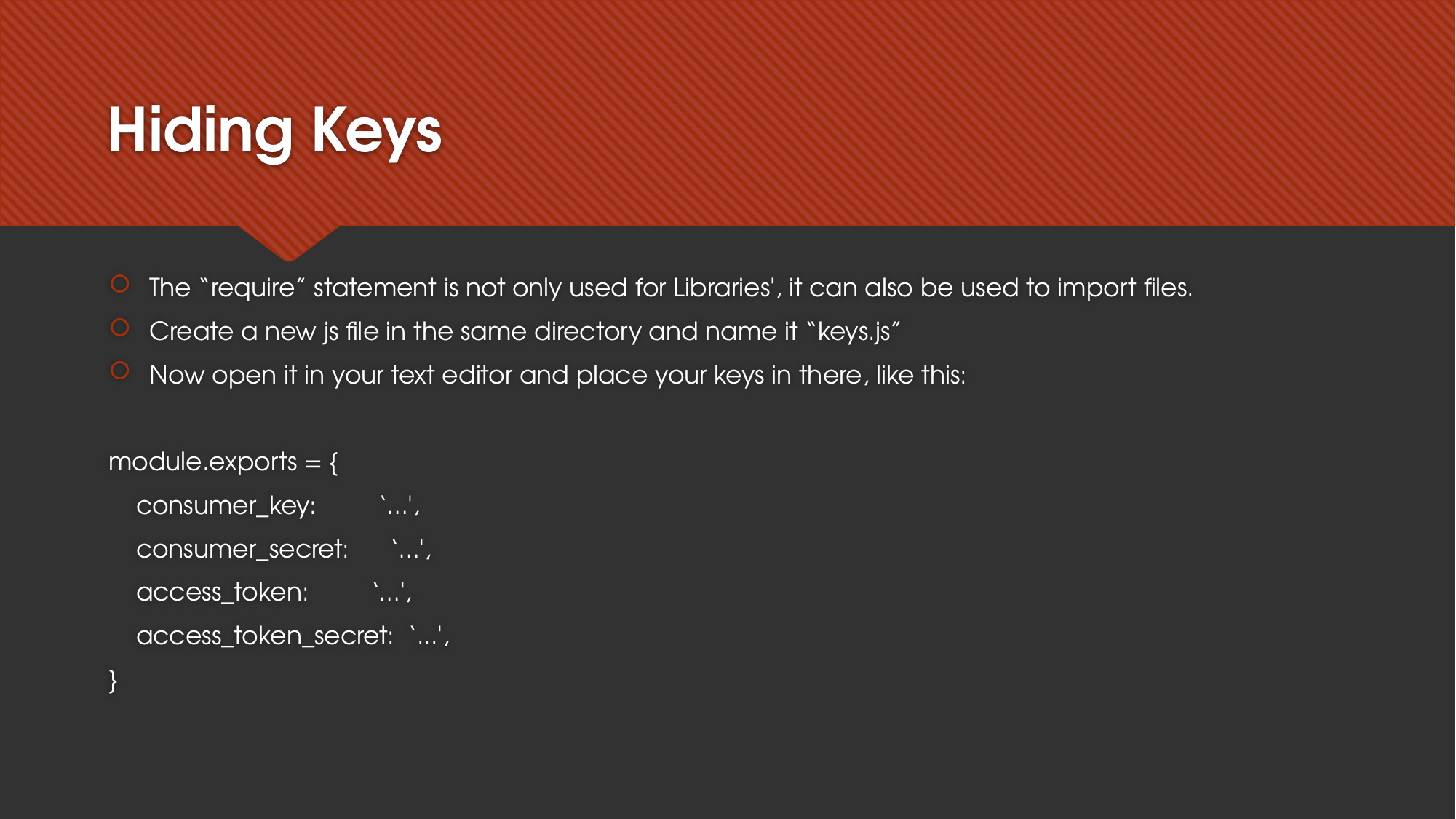

# Hiding Keys
The “require” statement is not only used for Libraries', it can also be used to import files.
Create a new js file in the same directory and name it “keys.js”
Now open it in your text editor and place your keys in there, like this:

module.exports = {
    consumer_key:         ‘…',
    consumer_secret:      ‘…',
    access_token:         ‘…',
    access_token_secret:  ‘...',
}